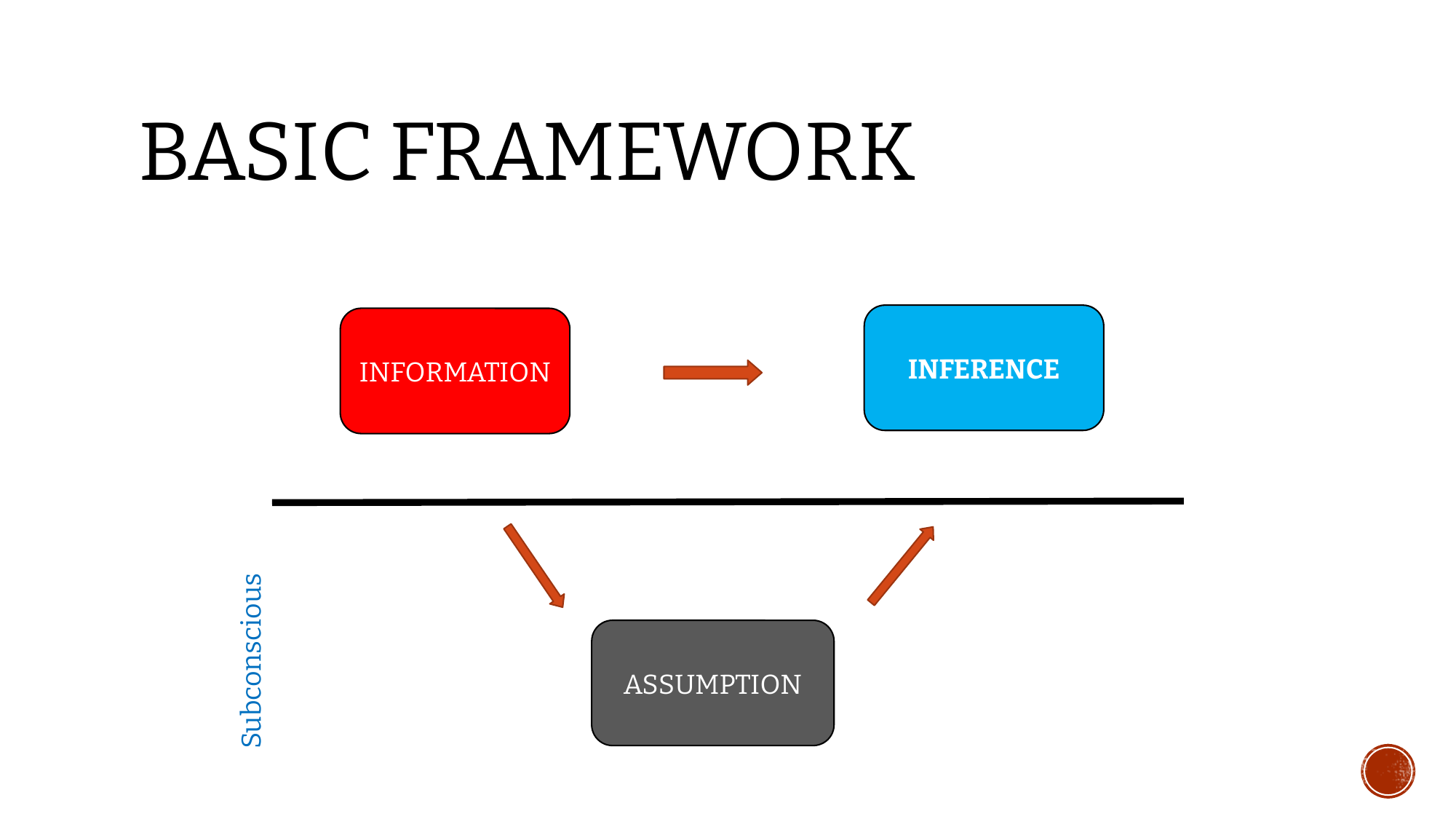

# Basic framework
INFERENCE
INFORMATION

ASSUMPTION
Subconscious